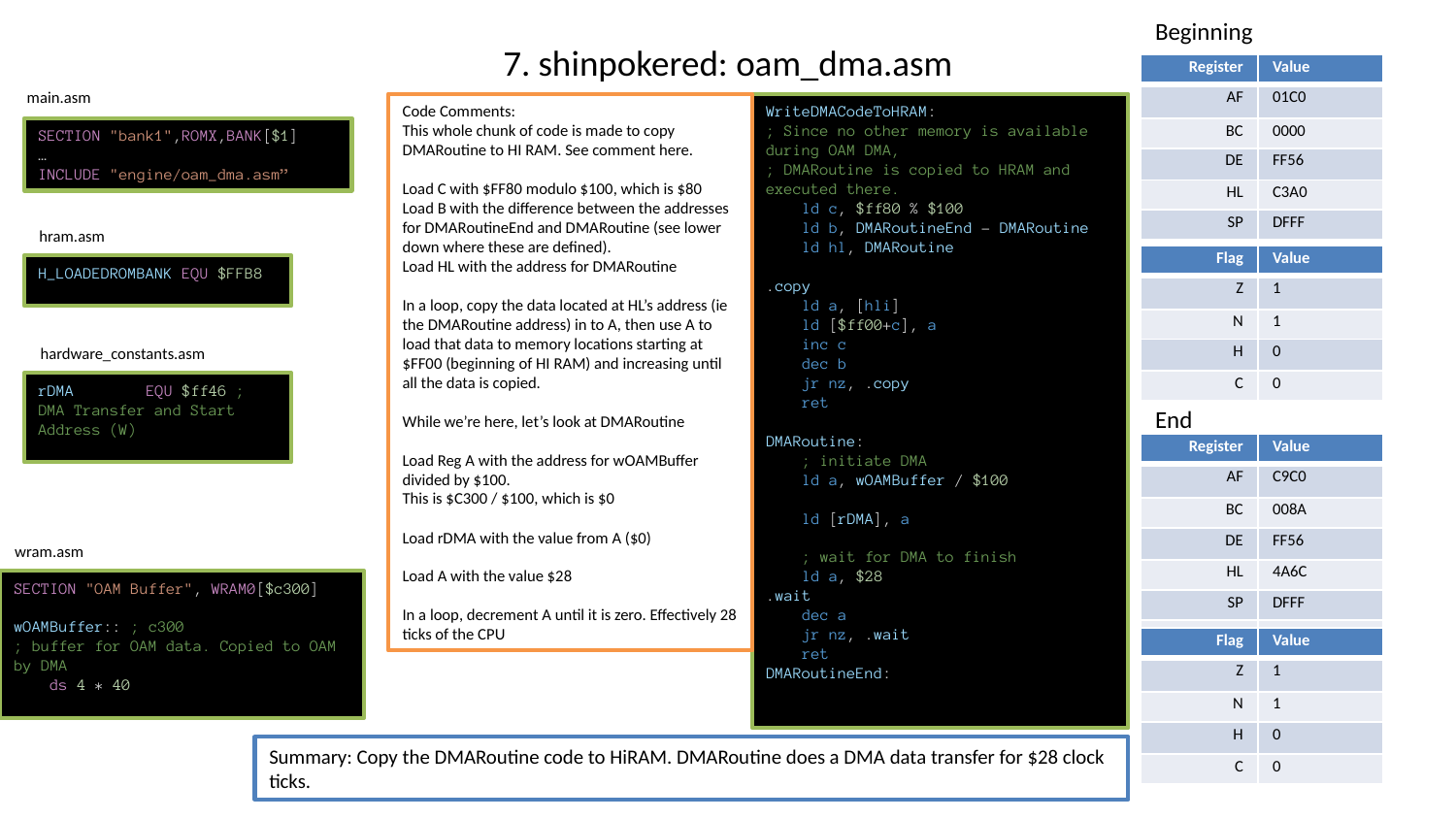

Beginning
# 7. shinpokered: oam_dma.asm
| Register | Value |
| --- | --- |
| AF | 01C0 |
| BC | 0000 |
| DE | FF56 |
| HL | C3A0 |
| SP | DFFF |
main.asm
Code Comments:
This whole chunk of code is made to copy DMARoutine to HI RAM. See comment here.

Load C with $FF80 modulo $100, which is $80
Load B with the difference between the addresses for DMARoutineEnd and DMARoutine (see lower down where these are defined).
Load HL with the address for DMARoutine

In a loop, copy the data located at HL’s address (ie the DMARoutine address) in to A, then use A to load that data to memory locations starting at $FF00 (beginning of HI RAM) and increasing until all the data is copied.

While we’re here, let’s look at DMARoutine

Load Reg A with the address for wOAMBuffer divided by $100.
This is $C300 / $100, which is $0

Load rDMA with the value from A ($0)

Load A with the value $28

In a loop, decrement A until it is zero. Effectively 28 ticks of the CPU
WriteDMACodeToHRAM:
; Since no other memory is available during OAM DMA,
; DMARoutine is copied to HRAM and executed there.
    ld c, $ff80 % $100
    ld b, DMARoutineEnd - DMARoutine
    ld hl, DMARoutine

.copy
    ld a, [hli]
    ld [$ff00+c], a
    inc c
    dec b
    jr nz, .copy
    ret
DMARoutine:
    ; initiate DMA
    ld a, wOAMBuffer / $100

    ld [rDMA], a
    ; wait for DMA to finish
    ld a, $28
.wait
    dec a
    jr nz, .wait
    ret
DMARoutineEnd:

SECTION "bank1",ROMX,BANK[$1]
…
INCLUDE "engine/oam_dma.asm”
hram.asm
| Flag | Value |
| --- | --- |
| Z | 1 |
| N | 1 |
| H | 0 |
| C | 0 |
H_LOADEDROMBANK EQU $FFB8

hardware_constants.asm
rDMA        EQU $ff46 ; DMA Transfer and Start Address (W)

End
| Register | Value |
| --- | --- |
| AF | C9C0 |
| BC | 008A |
| DE | FF56 |
| HL | 4A6C |
| SP | DFFF |
|  |  |
wram.asm
SECTION "OAM Buffer", WRAM0[$c300]
wOAMBuffer:: ; c300
; buffer for OAM data. Copied to OAM by DMA
    ds 4 * 40

| Flag | Value |
| --- | --- |
| Z | 1 |
| N | 1 |
| H | 0 |
| C | 0 |
Summary: Copy the DMARoutine code to HiRAM. DMARoutine does a DMA data transfer for $28 clock ticks.